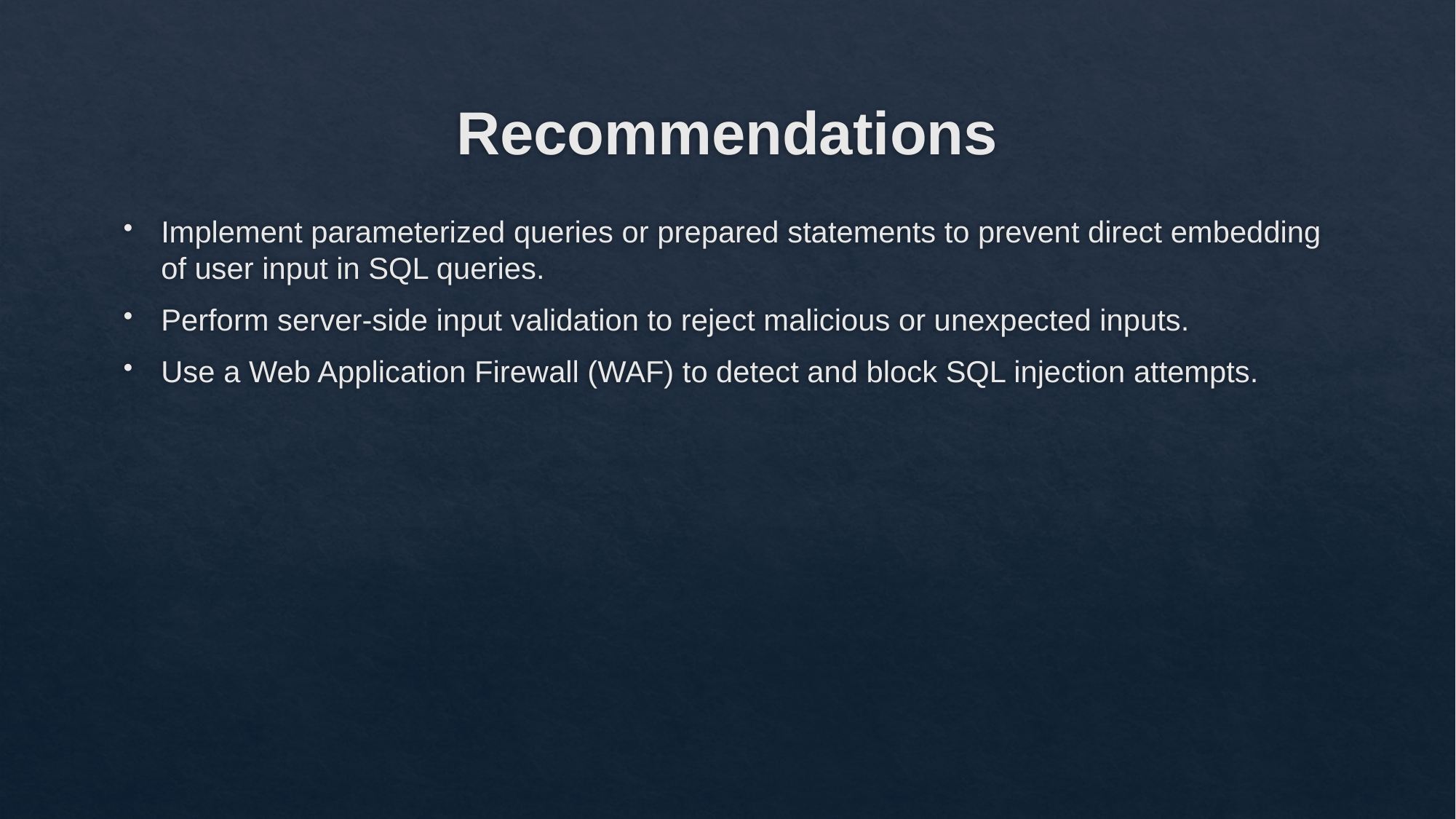

# Recommendations
Implement parameterized queries or prepared statements to prevent direct embedding of user input in SQL queries.
Perform server-side input validation to reject malicious or unexpected inputs.
Use a Web Application Firewall (WAF) to detect and block SQL injection attempts.